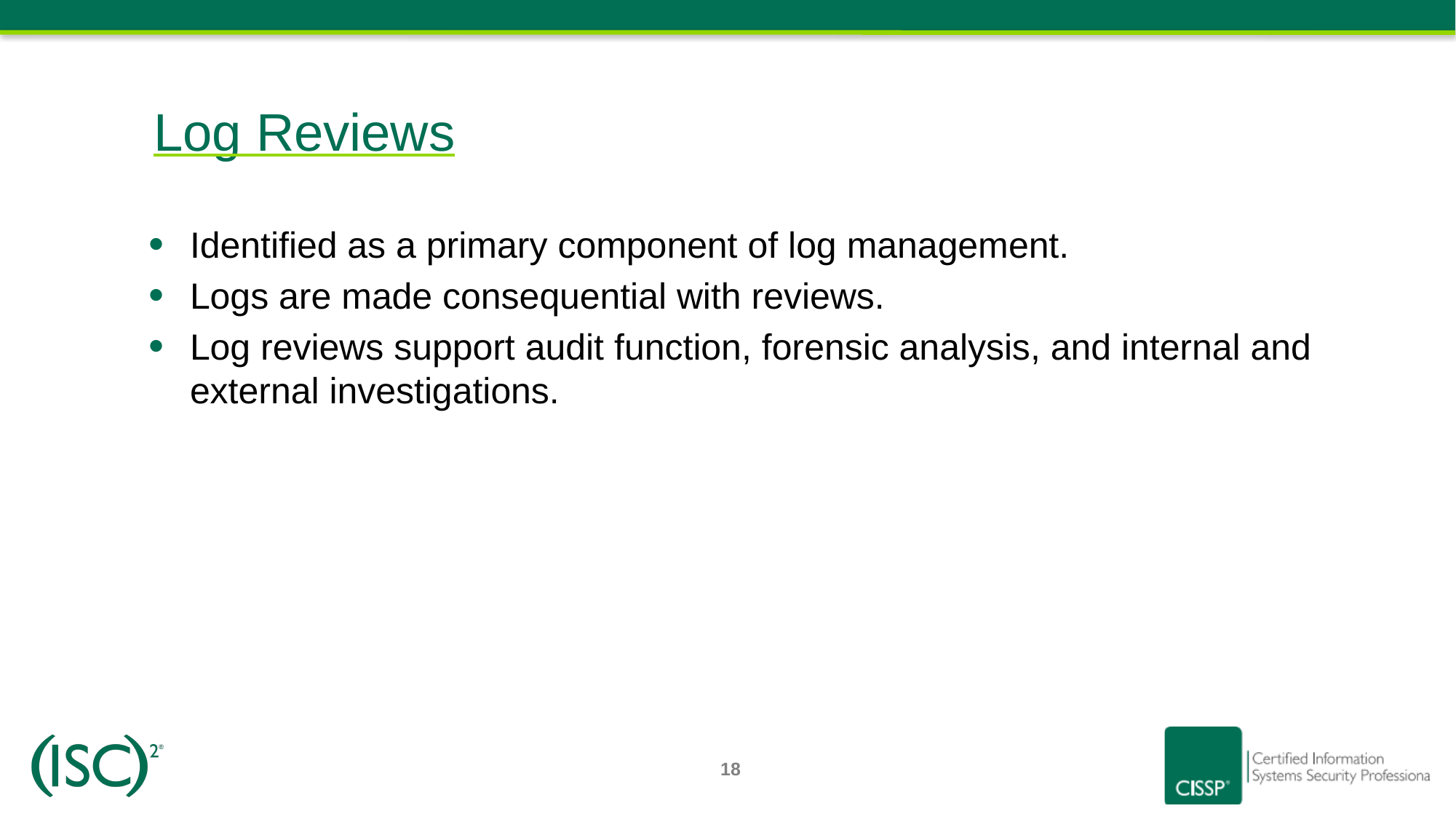

# Log Reviews
Identified as a primary component of log management.
Logs are made consequential with reviews.
Log reviews support audit function, forensic analysis, and internal and external investigations.